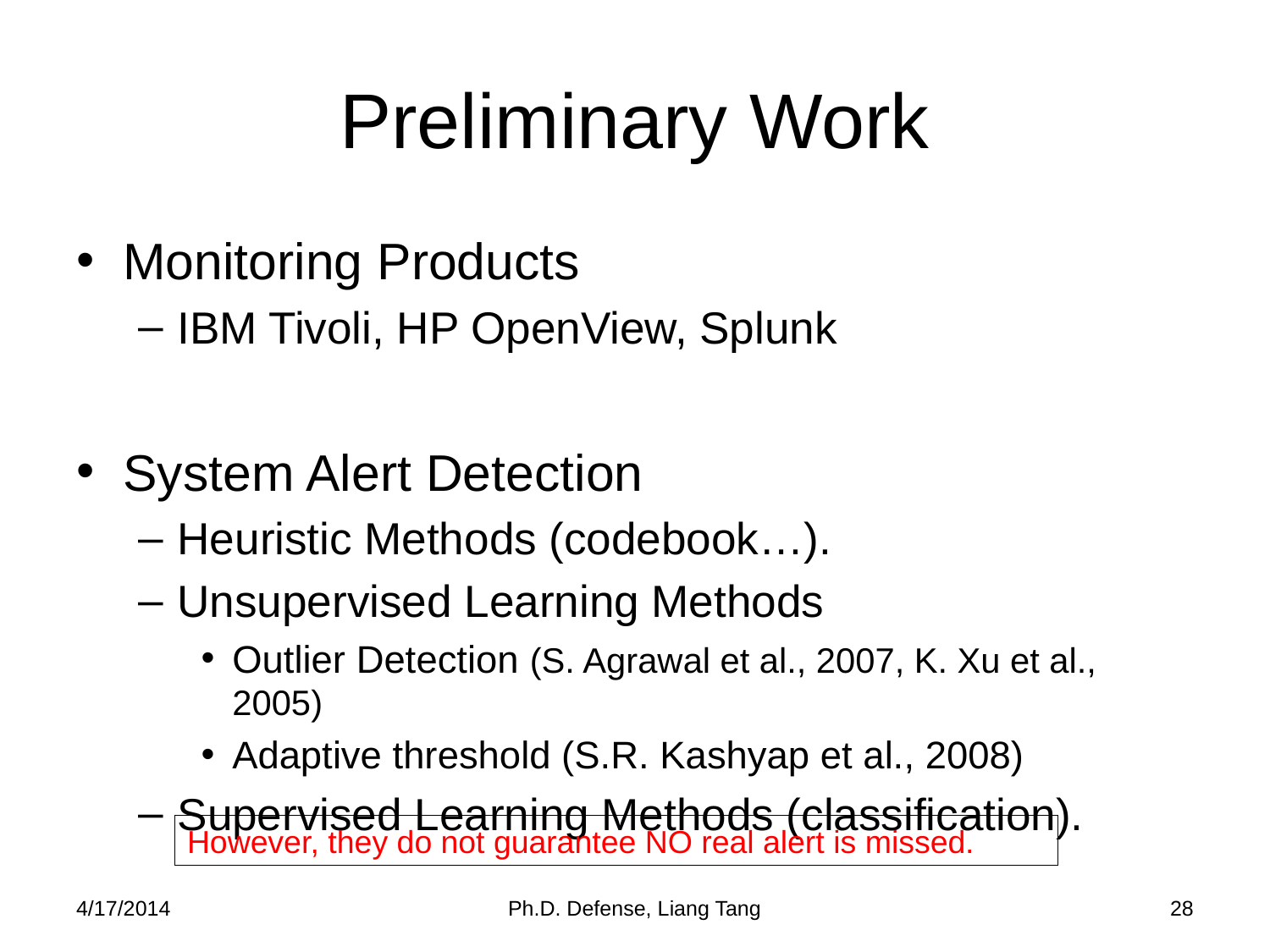

# Preliminary Work
Monitoring Products
IBM Tivoli, HP OpenView, Splunk

System Alert Detection
Heuristic Methods (codebook…).
Unsupervised Learning Methods
Outlier Detection (S. Agrawal et al., 2007, K. Xu et al., 2005)
Adaptive threshold (S.R. Kashyap et al., 2008)
Supervised Learning Methods (classification).

However, they do not guarantee NO real alert is missed.
4/17/2014
Ph.D. Defense, Liang Tang
28